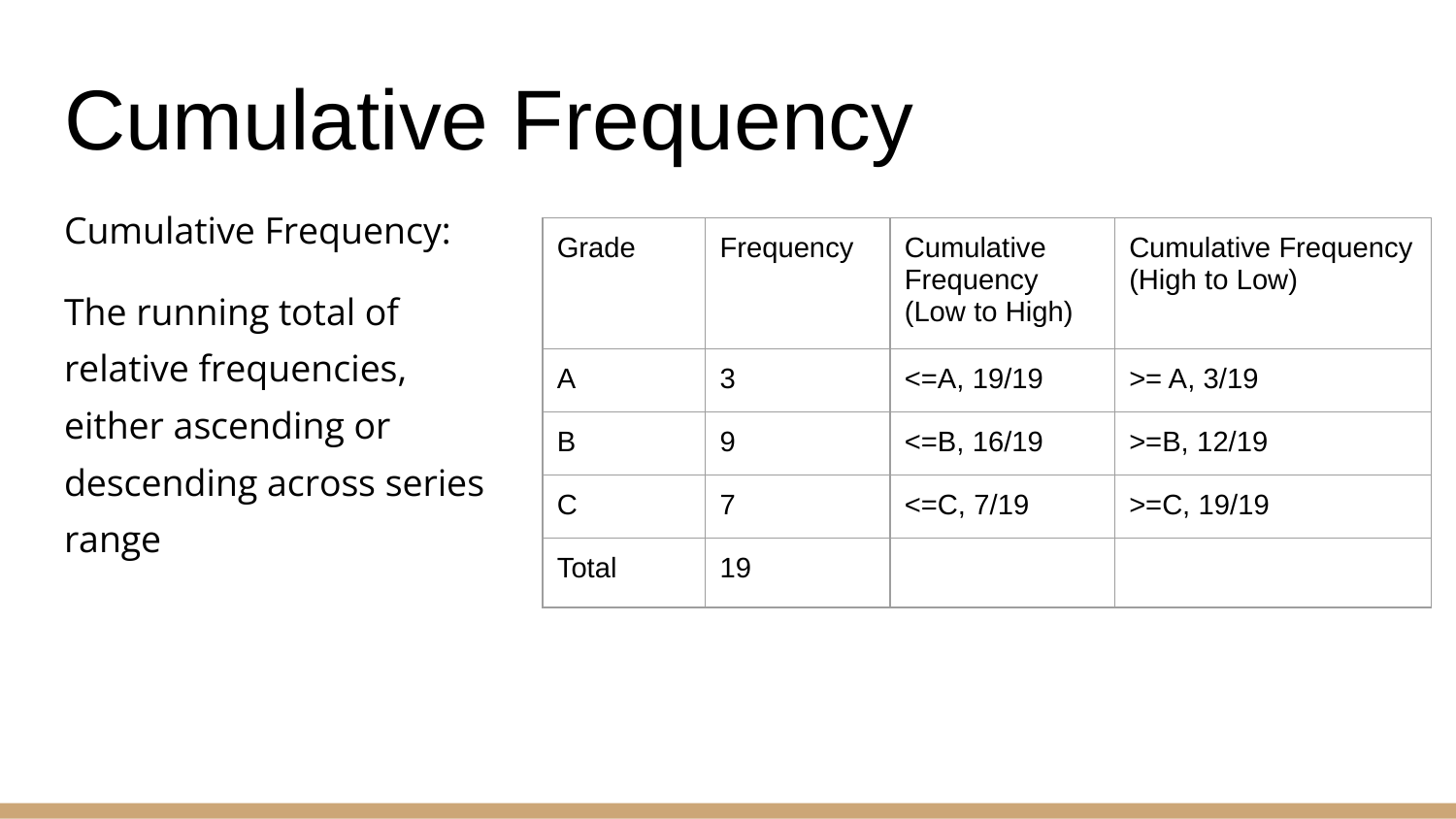

# Cumulative Frequency
Cumulative Frequency:
The running total of relative frequencies, either ascending or descending across series range

| Grade | Frequency | Cumulative Frequency (Low to High) | Cumulative Frequency (High to Low) |
| --- | --- | --- | --- |
| A | 3 | <=A, 19/19 | >= A, 3/19 |
| B | 9 | <=B, 16/19 | >=B, 12/19 |
| C | 7 | <=C, 7/19 | >=C, 19/19 |
| Total | 19 |  |  |